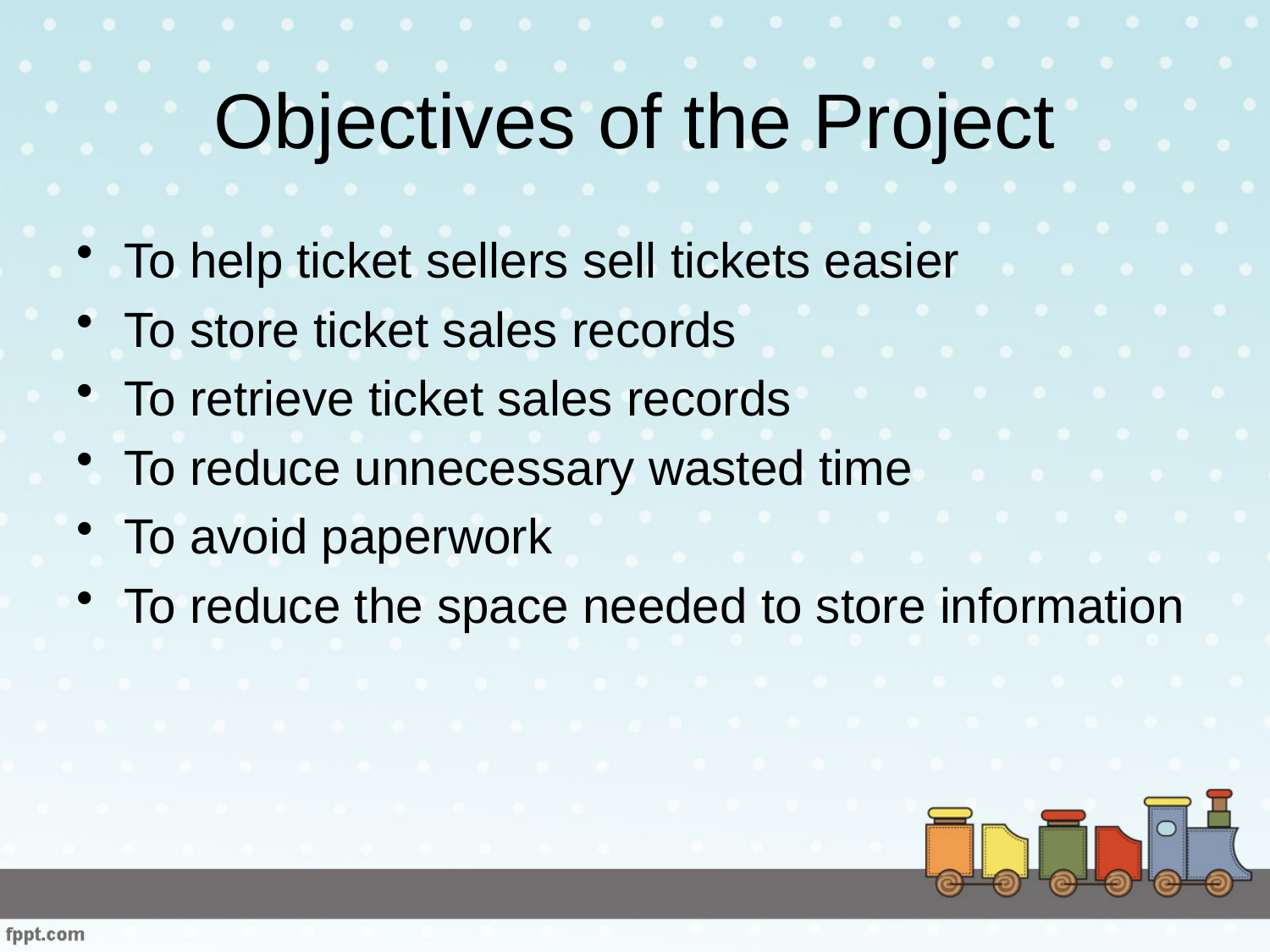

# Objectives of the Project
To help ticket sellers sell tickets easier
To store ticket sales records
To retrieve ticket sales records
To reduce unnecessary wasted time
To avoid paperwork
To reduce the space needed to store information